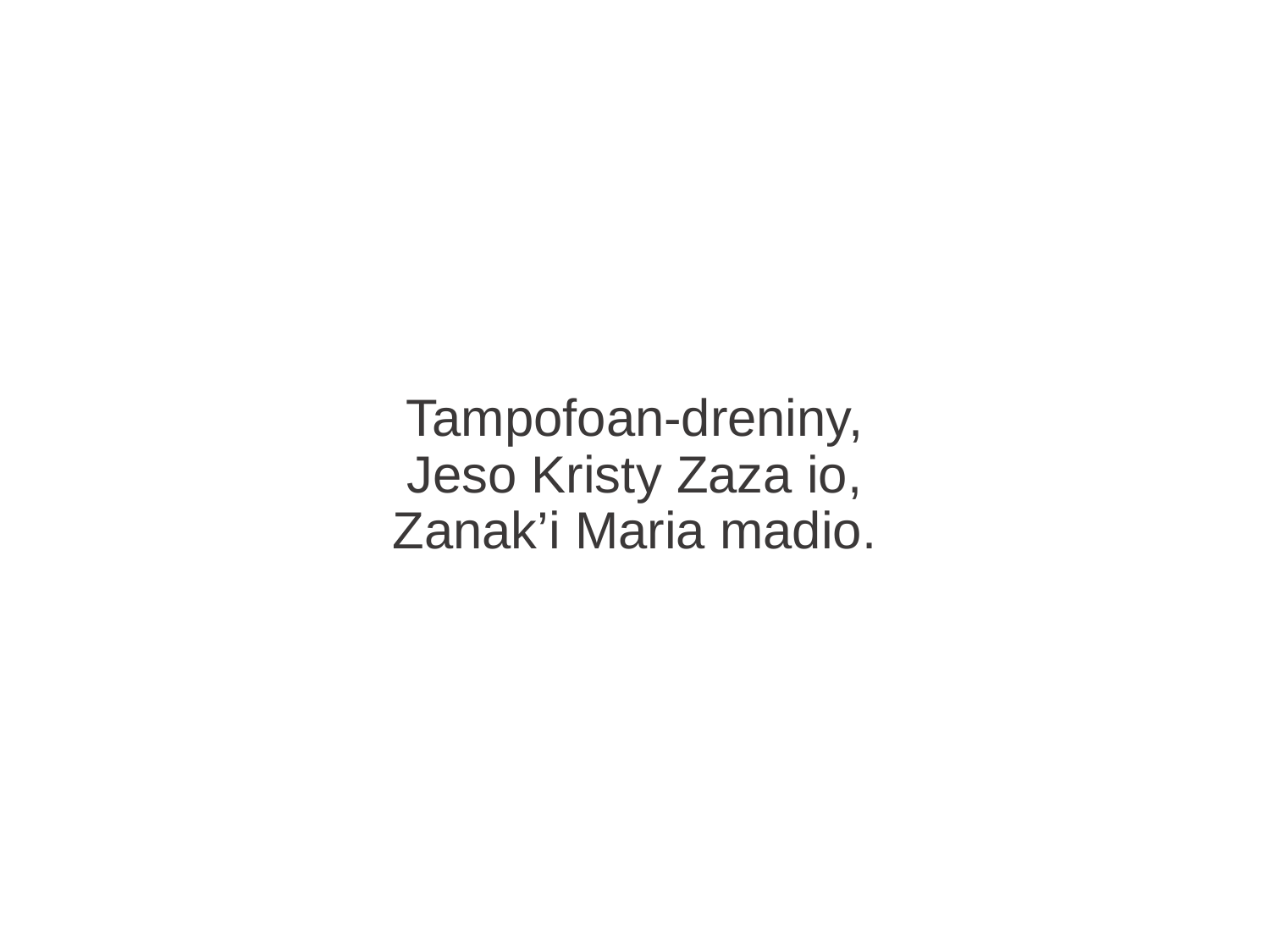

Tampofoan-dreniny,
Jeso Kristy Zaza io,
Zanak’i Maria madio.